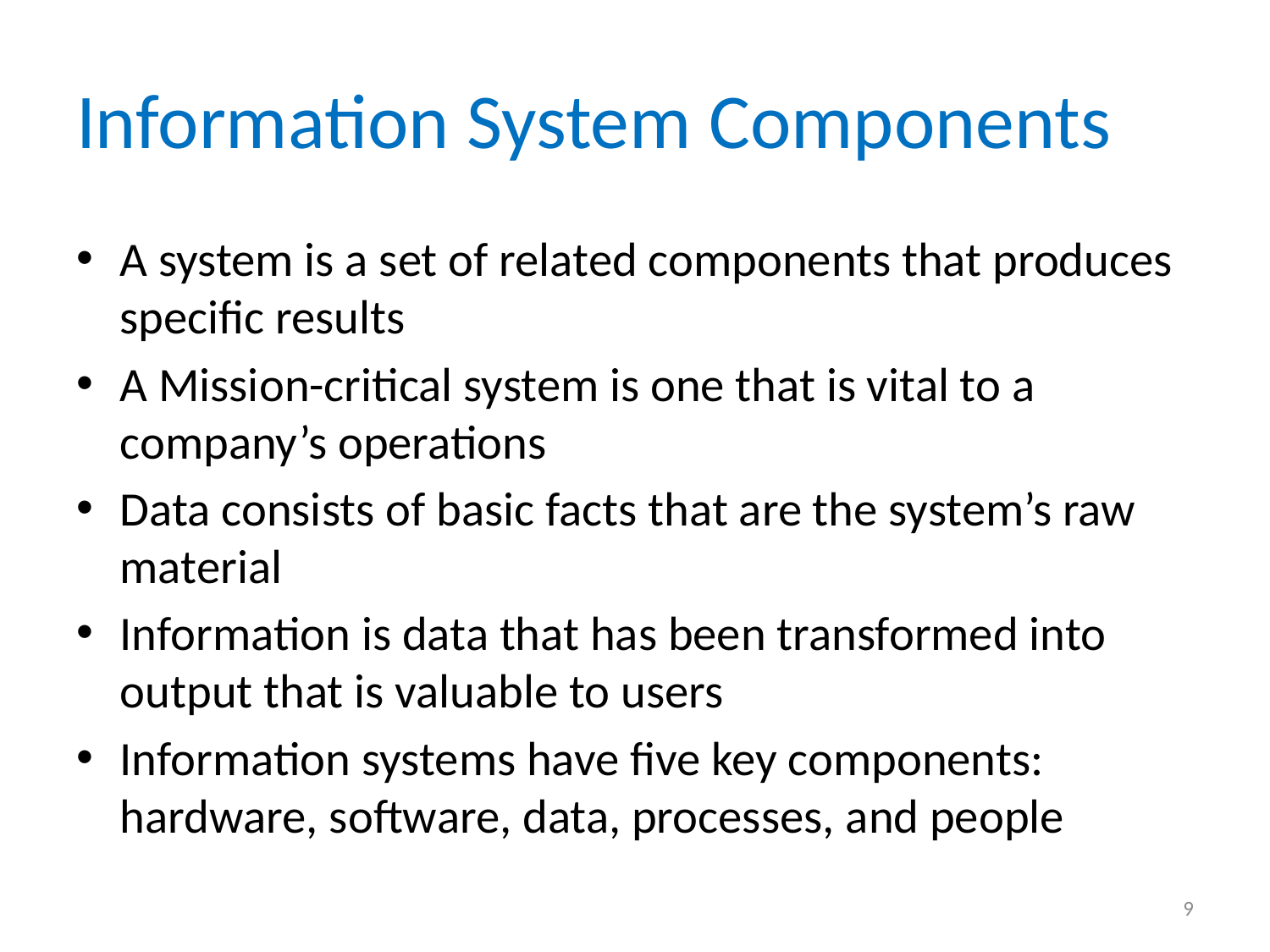

# Information System Components
A system is a set of related components that produces specific results
A Mission-critical system is one that is vital to a company’s operations
Data consists of basic facts that are the system’s raw material
Information is data that has been transformed into output that is valuable to users
Information systems have five key components:  hardware, software, data, processes, and people
9